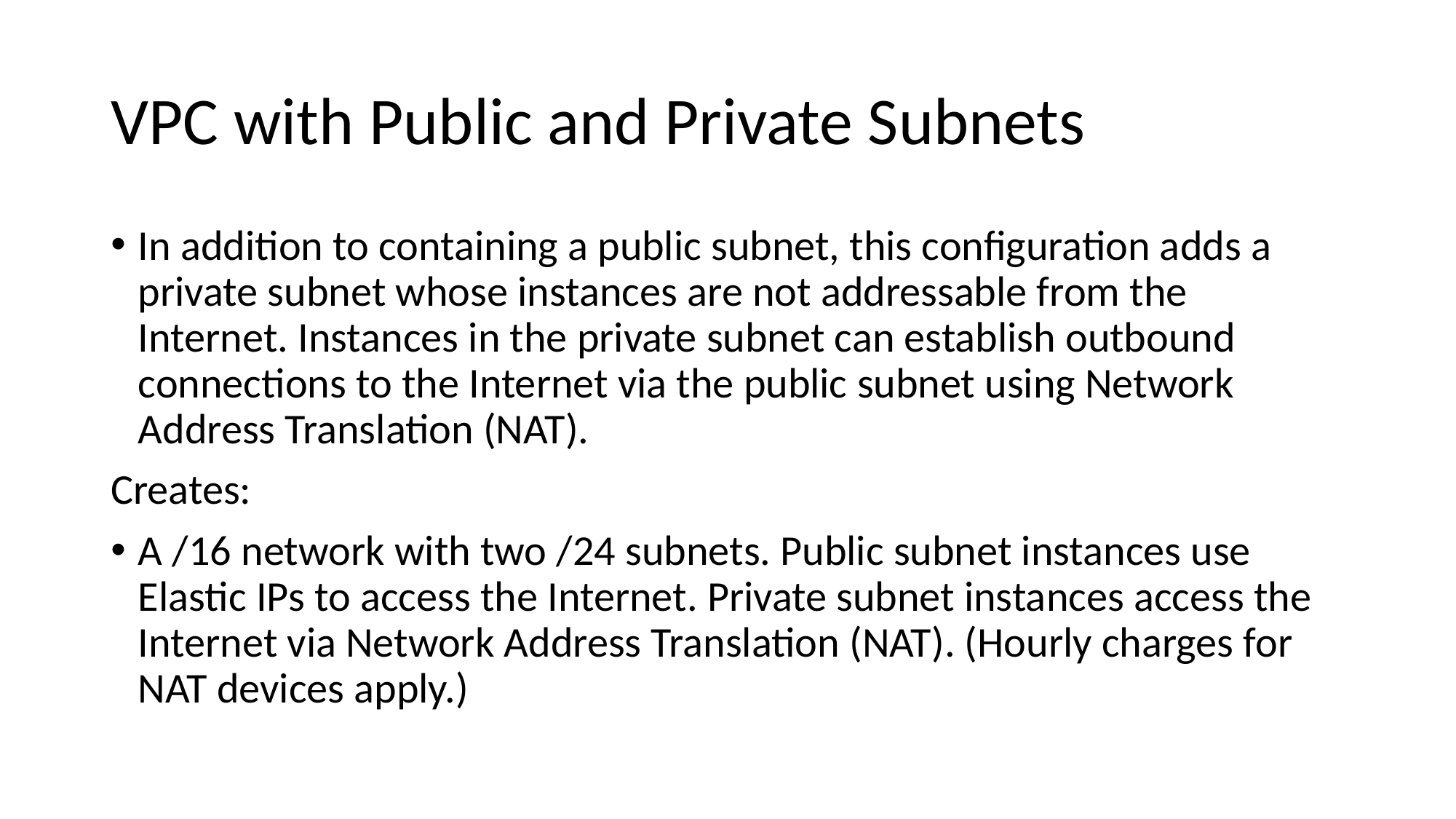

# VPC with Public and Private Subnets
In addition to containing a public subnet, this configuration adds a private subnet whose instances are not addressable from the Internet. Instances in the private subnet can establish outbound connections to the Internet via the public subnet using Network Address Translation (NAT).
Creates:
A /16 network with two /24 subnets. Public subnet instances use Elastic IPs to access the Internet. Private subnet instances access the Internet via Network Address Translation (NAT). (Hourly charges for NAT devices apply.)